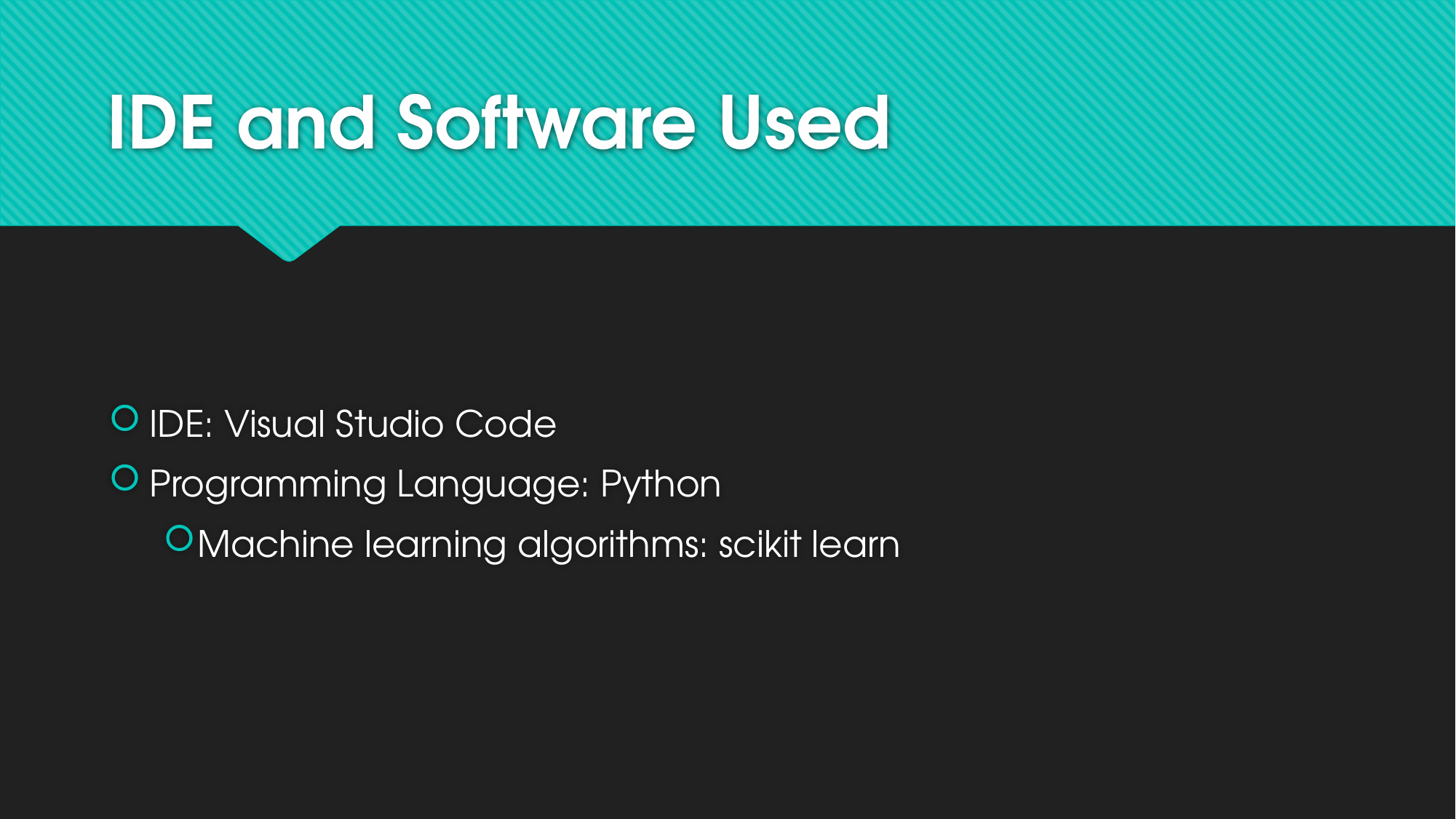

# IDE and Software Used
IDE: Visual Studio Code
Programming Language: Python
Machine learning algorithms: scikit learn